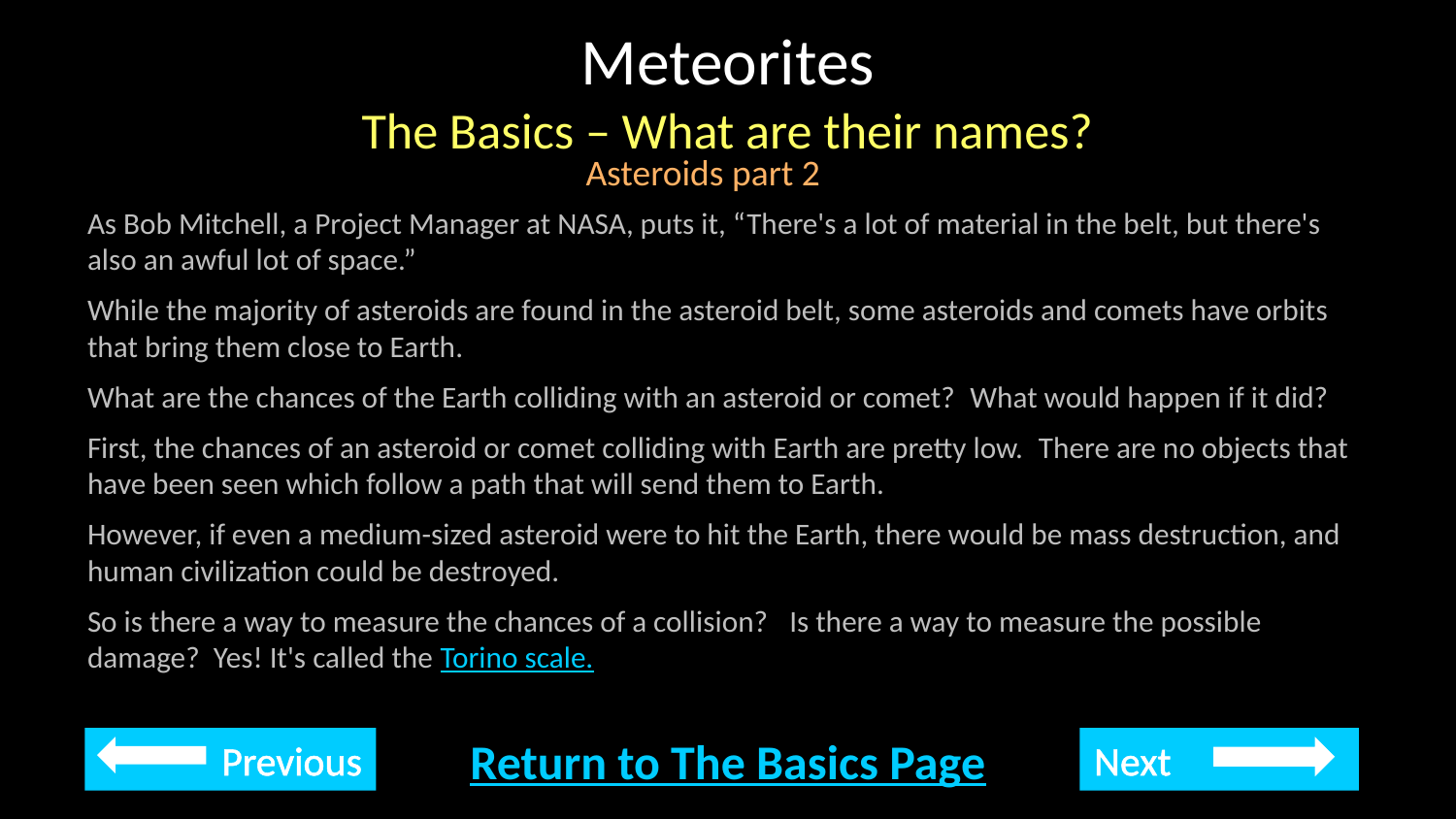

Meteorites
The Basics – What are their names?
Asteroids part 2
As Bob Mitchell, a Project Manager at NASA, puts it, “There's a lot of material in the belt, but there's also an awful lot of space.”
While the majority of asteroids are found in the asteroid belt, some asteroids and comets have orbits that bring them close to Earth.
What are the chances of the Earth colliding with an asteroid or comet?  What would happen if it did?
First, the chances of an asteroid or comet colliding with Earth are pretty low.  There are no objects that have been seen which follow a path that will send them to Earth.
However, if even a medium-sized asteroid were to hit the Earth, there would be mass destruction, and human civilization could be destroyed.
So is there a way to measure the chances of a collision?   Is there a way to measure the possible damage?  Yes! It's called the Torino scale.

Return to The Basics Page

Previous
Next